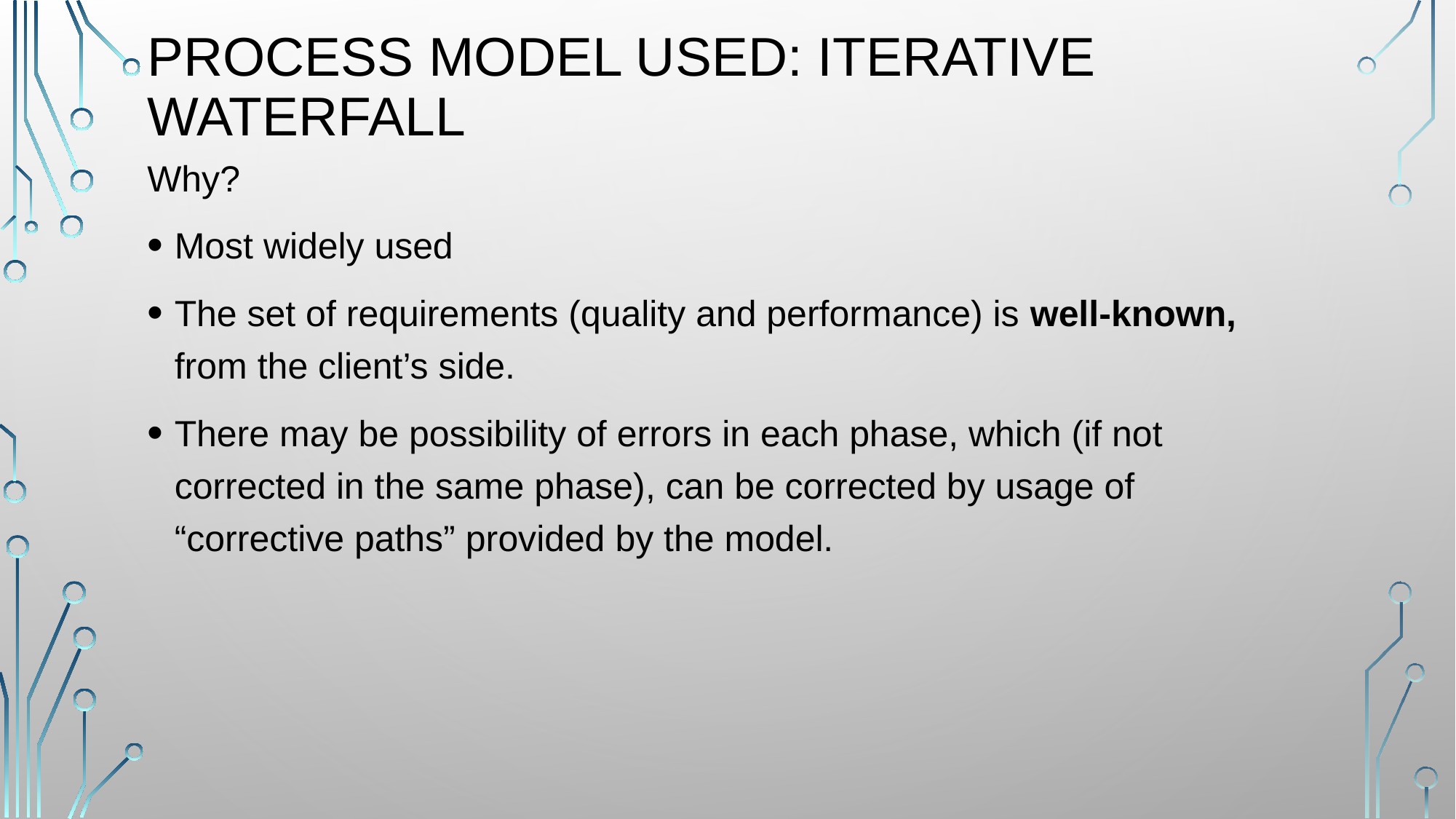

# Process Model used: Iterative Waterfall
Why?
Most widely used
The set of requirements (quality and performance) is well-known, from the client’s side.
There may be possibility of errors in each phase, which (if not corrected in the same phase), can be corrected by usage of “corrective paths” provided by the model.